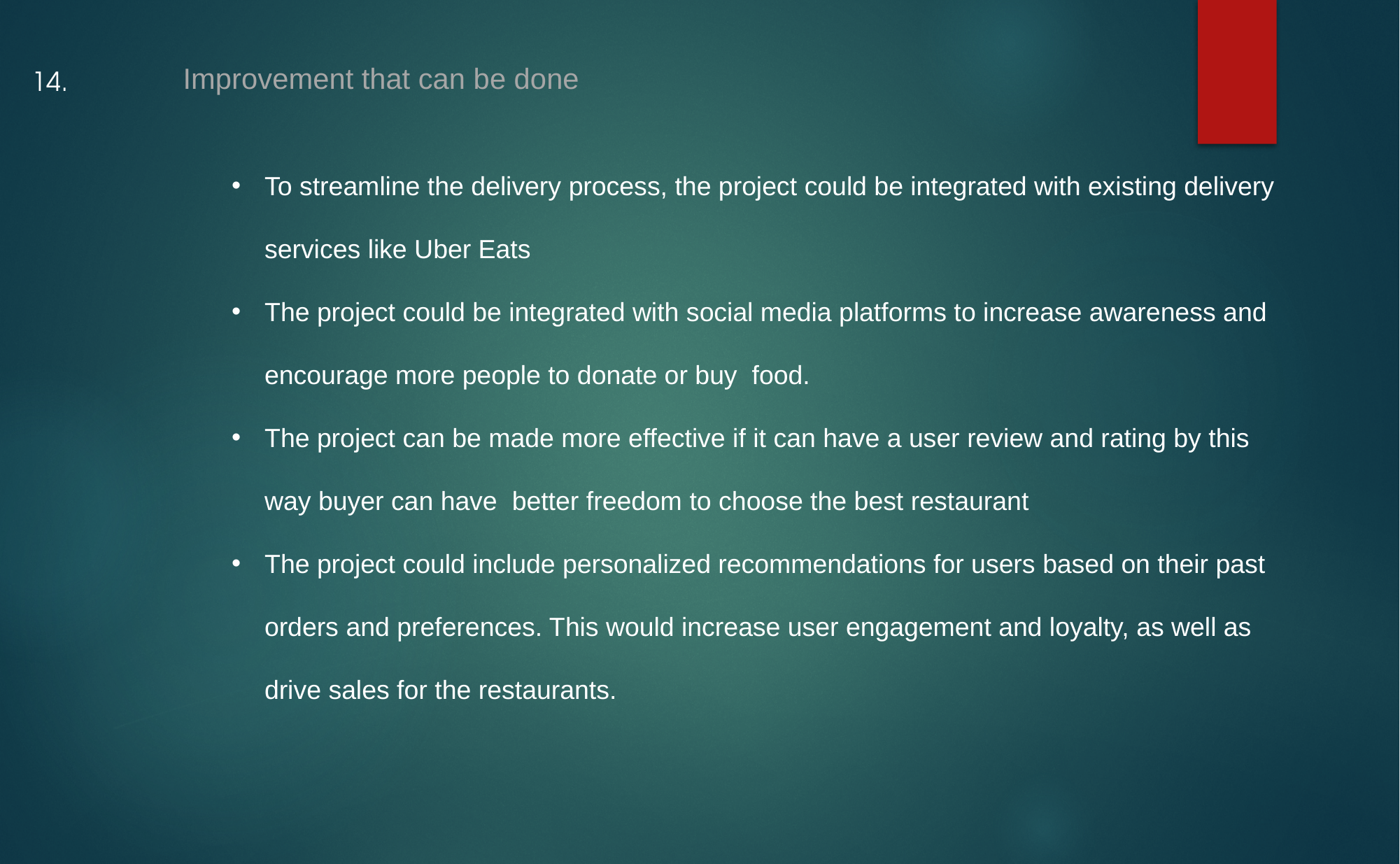

Improvement that can be done
14.

To streamline the delivery process, the project could be integrated with existing delivery services like Uber Eats
The project could be integrated with social media platforms to increase awareness and encourage more people to donate or buy  food.
The project can be made more effective if it can have a user review and rating by this way buyer can have  better freedom to choose the best restaurant
The project could include personalized recommendations for users based on their past orders and preferences. This would increase user engagement and loyalty, as well as drive sales for the restaurants.